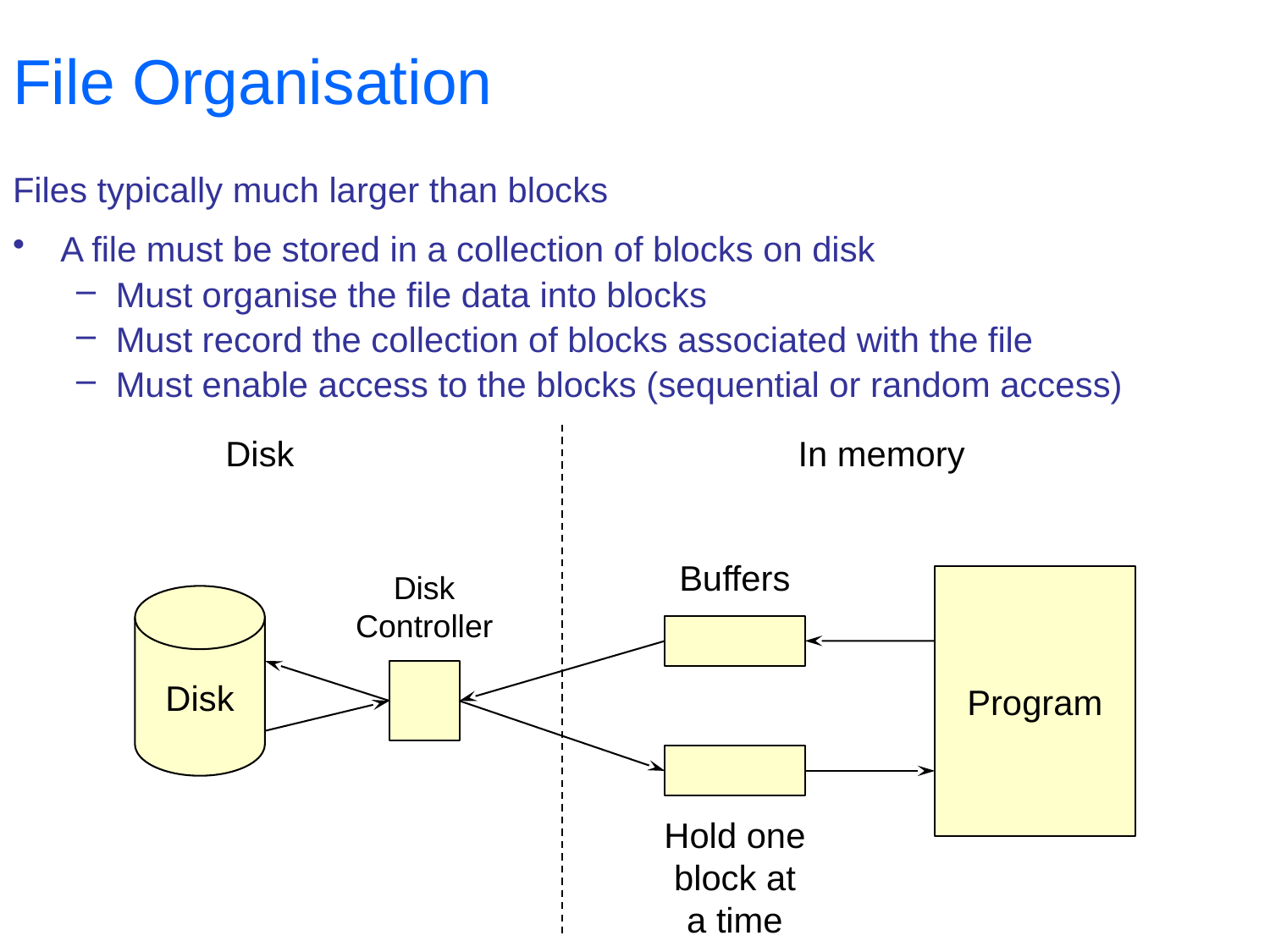

# File Organisation
Files typically much larger than blocks
A file must be stored in a collection of blocks on disk
Must organise the file data into blocks
Must record the collection of blocks associated with the file
Must enable access to the blocks (sequential or random access)

Disk
In memory
Program
Disk
Buffers

Disk
Controller

Hold one
block at
a time